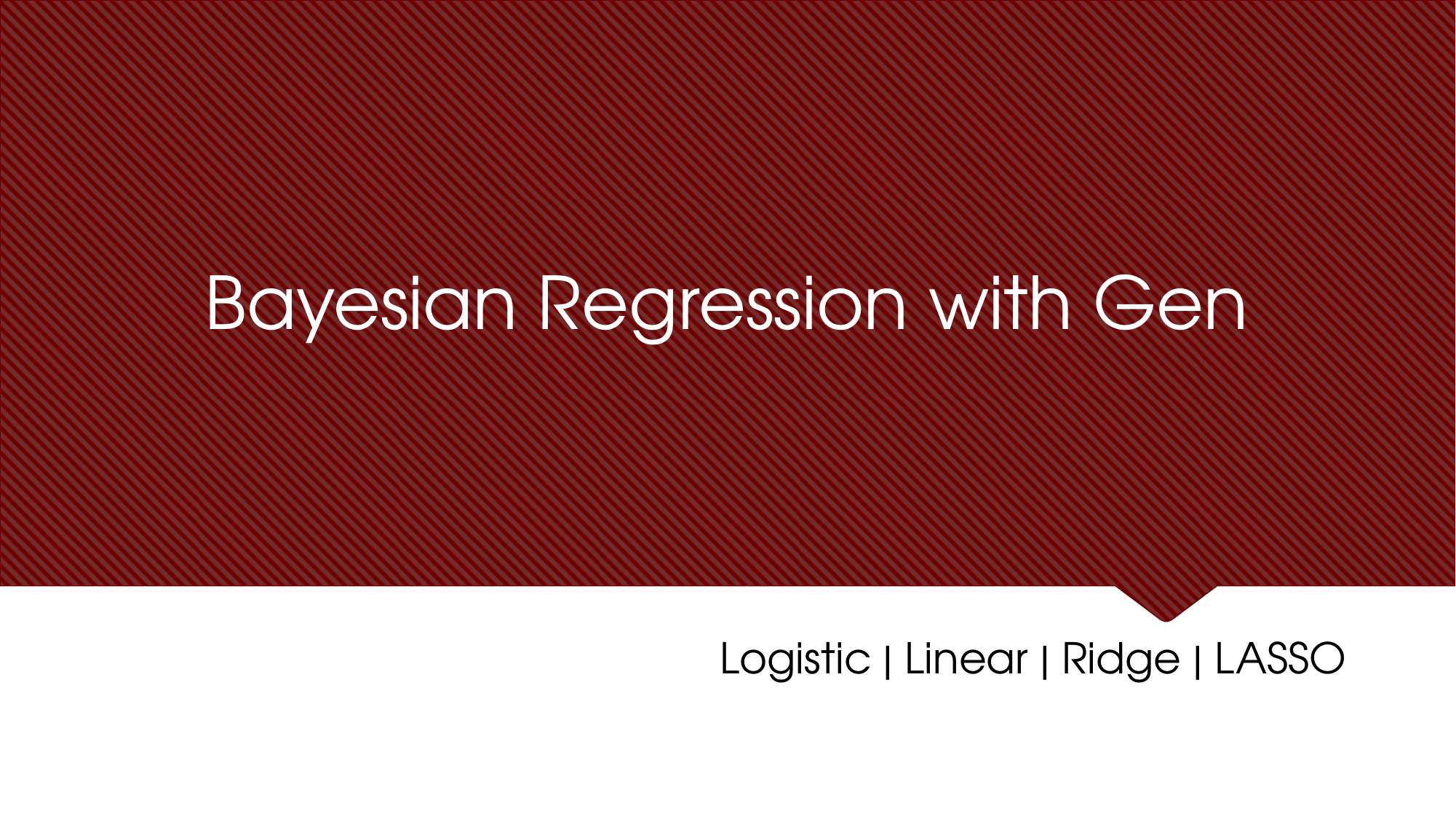

# Bayesian Regression with Gen
Logistic | Linear | Ridge | LASSO